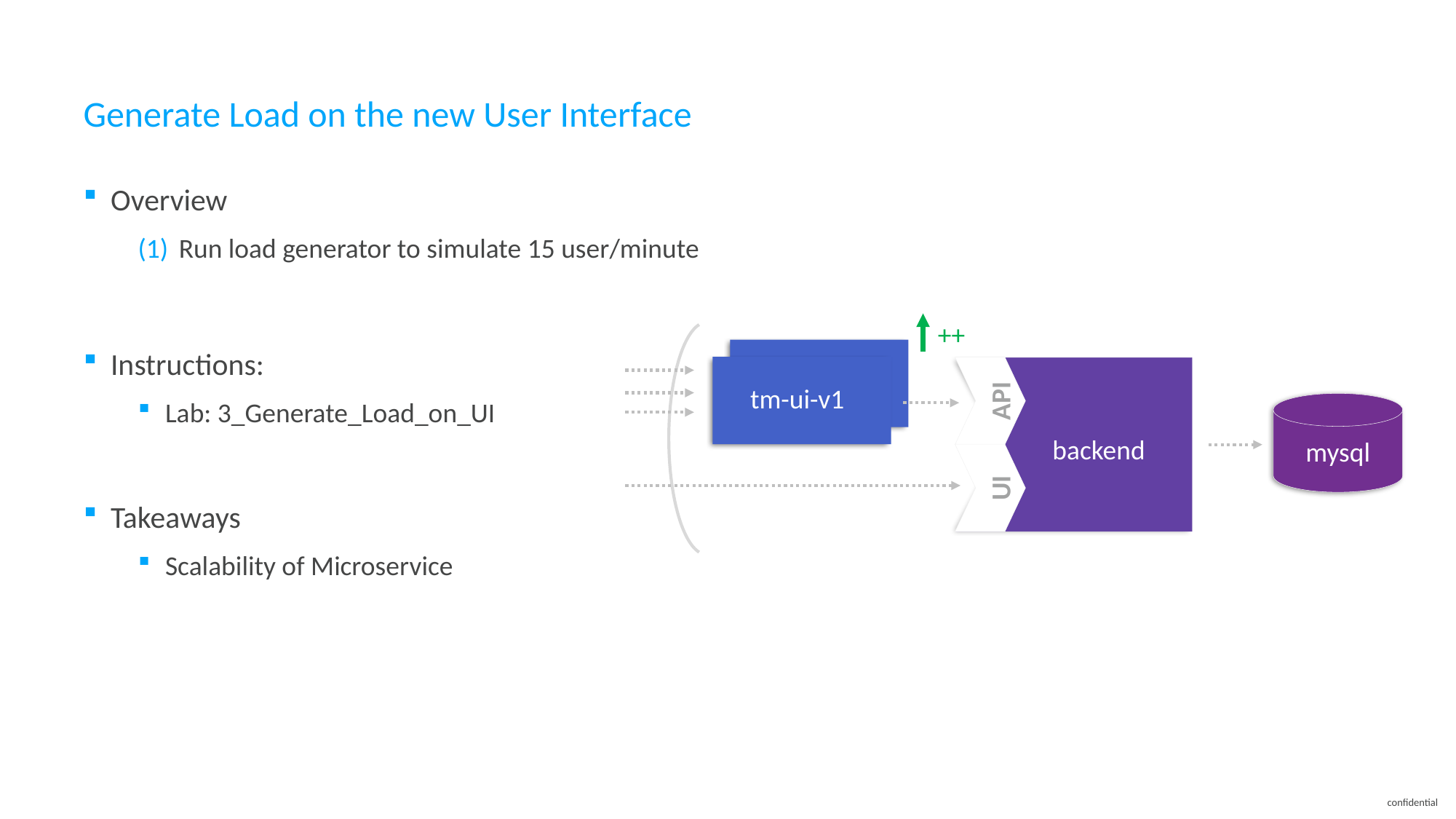

# Generate Load on the new User Interface
Overview
Run load generator to simulate 15 user/minute

Instructions:
Lab: 3_Generate_Load_on_UI

Takeaways
Scalability of Microservice

++

tm-ui-v1
API
mysql
backend

UI